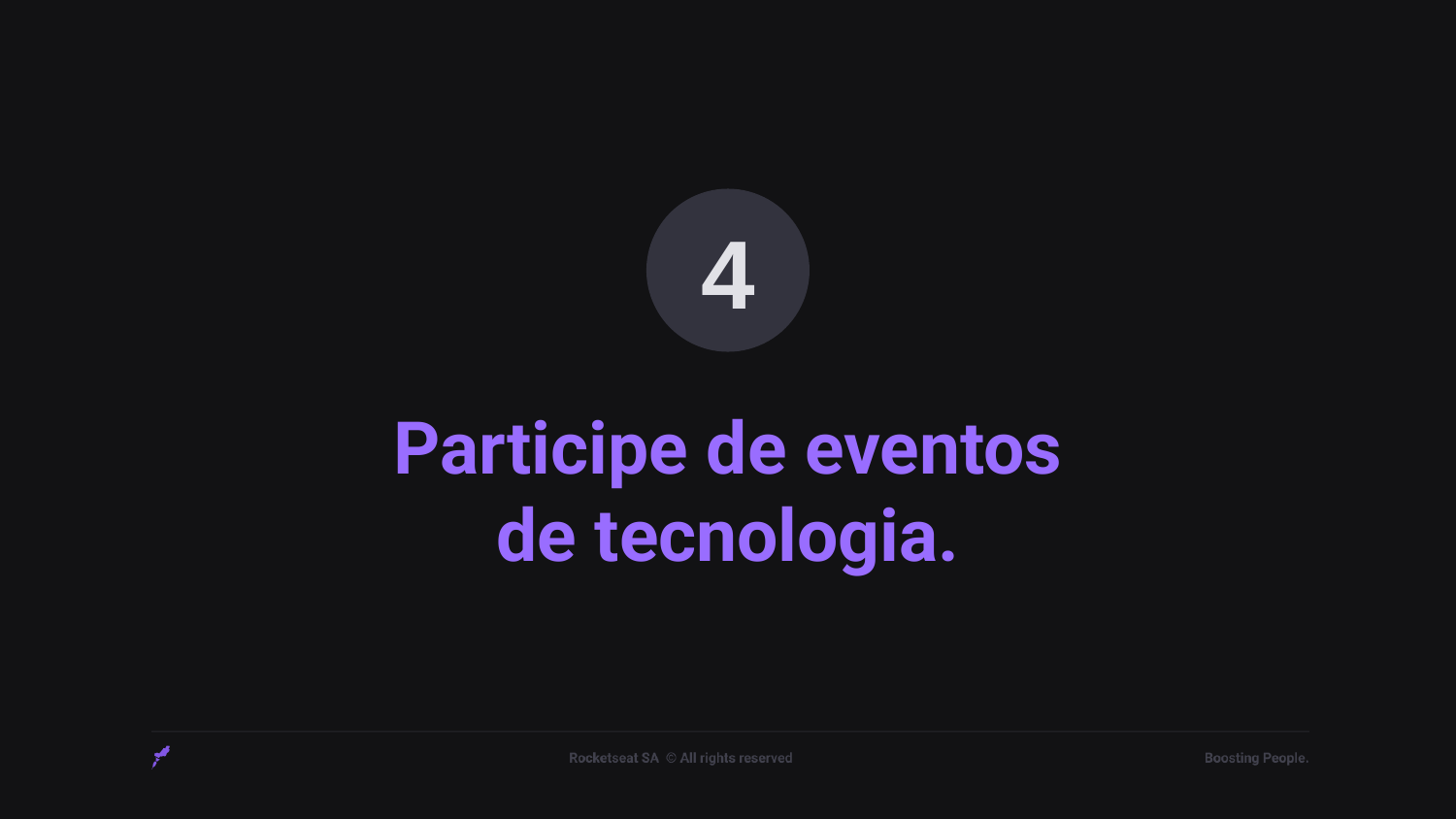

4
# Participe de eventos de tecnologia.